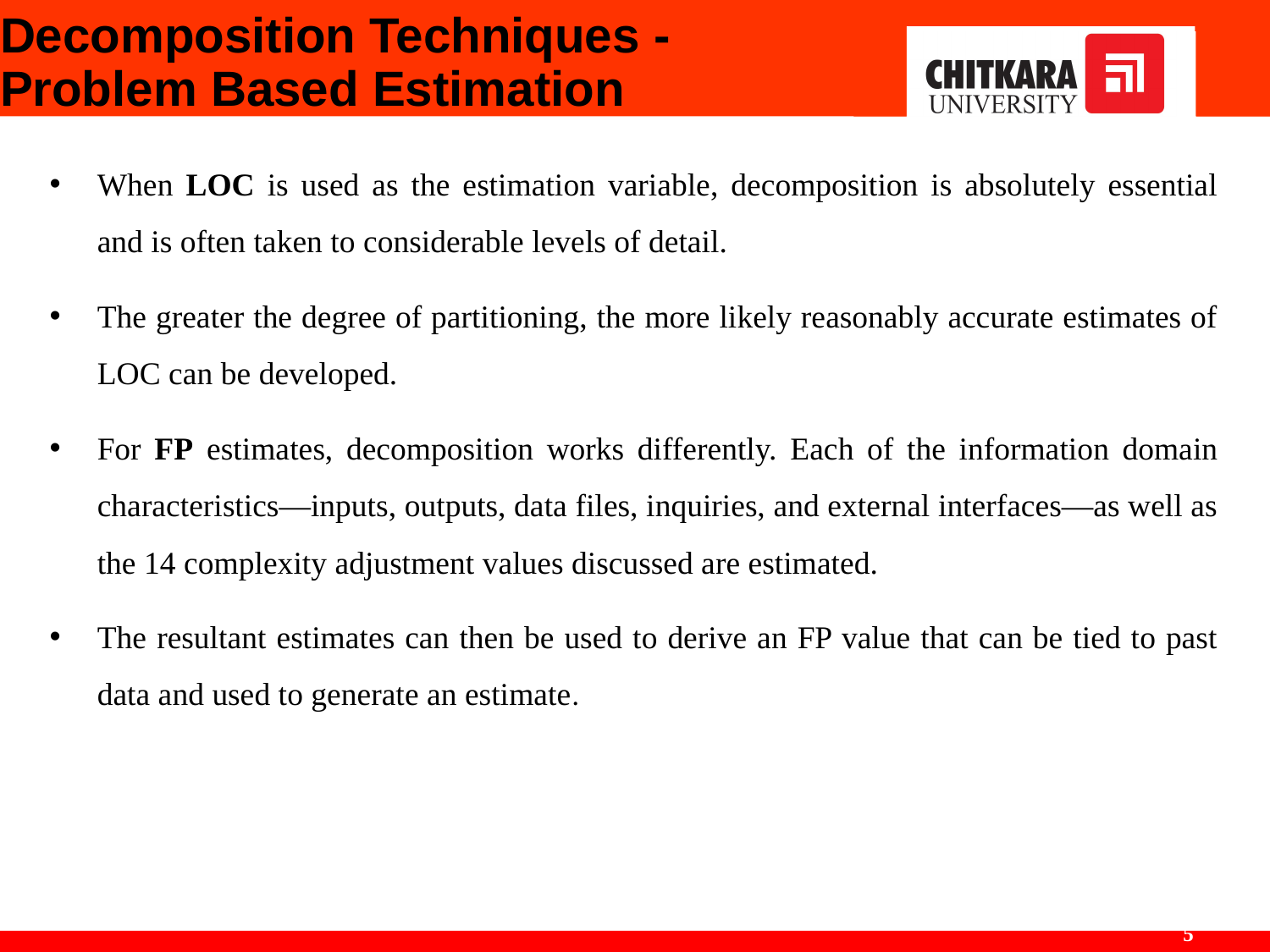

# Decomposition Techniques - Problem Based Estimation
When LOC is used as the estimation variable, decomposition is absolutely essential and is often taken to considerable levels of detail.
The greater the degree of partitioning, the more likely reasonably accurate estimates of LOC can be developed.
For FP estimates, decomposition works differently. Each of the information domain characteristics—inputs, outputs, data files, inquiries, and external interfaces—as well as the 14 complexity adjustment values discussed are estimated.
The resultant estimates can then be used to derive an FP value that can be tied to past data and used to generate an estimate.

5